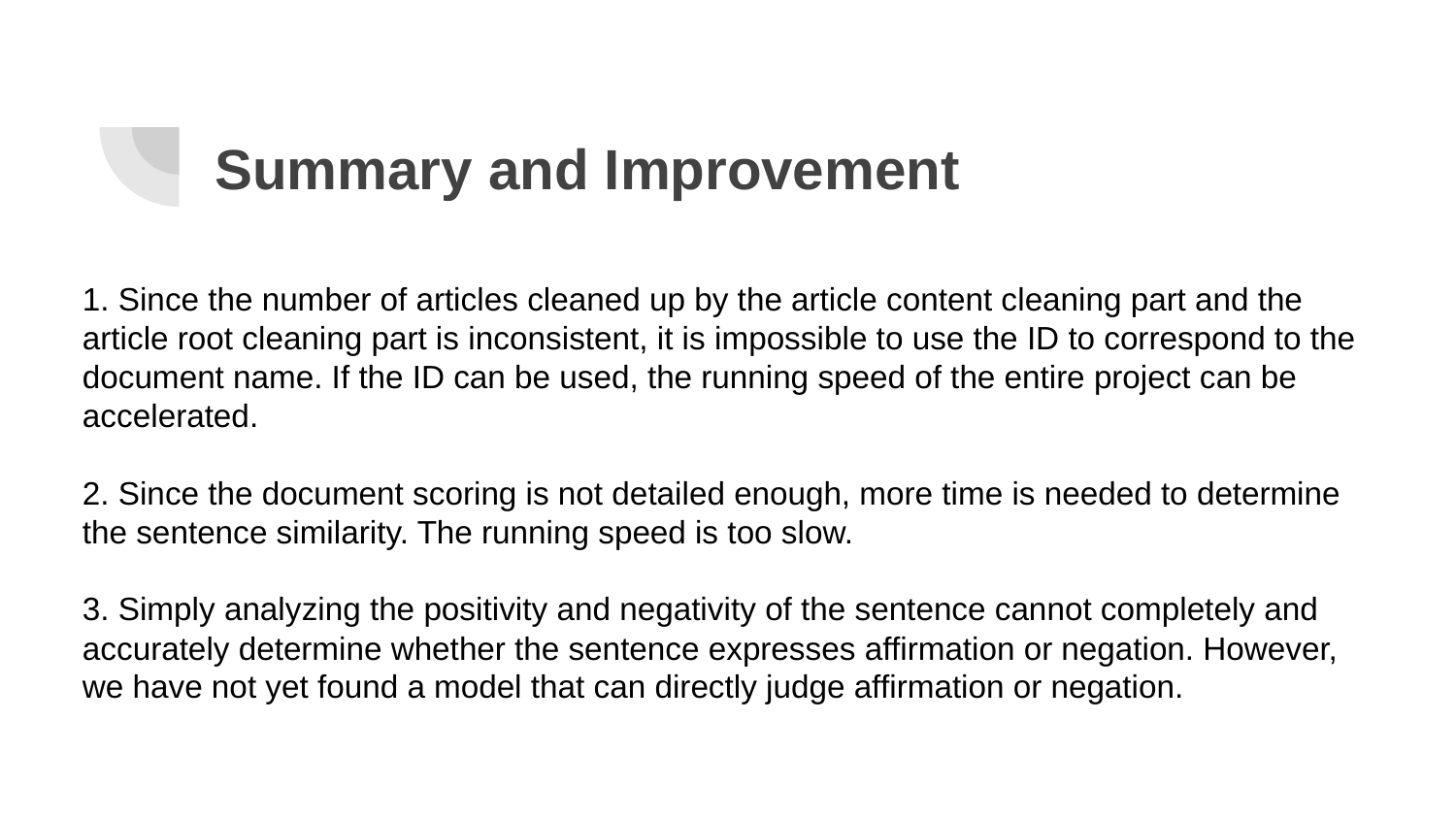

# Summary and Improvement
1. Since the number of articles cleaned up by the article content cleaning part and the article root cleaning part is inconsistent, it is impossible to use the ID to correspond to the document name. If the ID can be used, the running speed of the entire project can be accelerated.

2. Since the document scoring is not detailed enough, more time is needed to determine the sentence similarity. The running speed is too slow.

3. Simply analyzing the positivity and negativity of the sentence cannot completely and accurately determine whether the sentence expresses affirmation or negation. However, we have not yet found a model that can directly judge affirmation or negation.